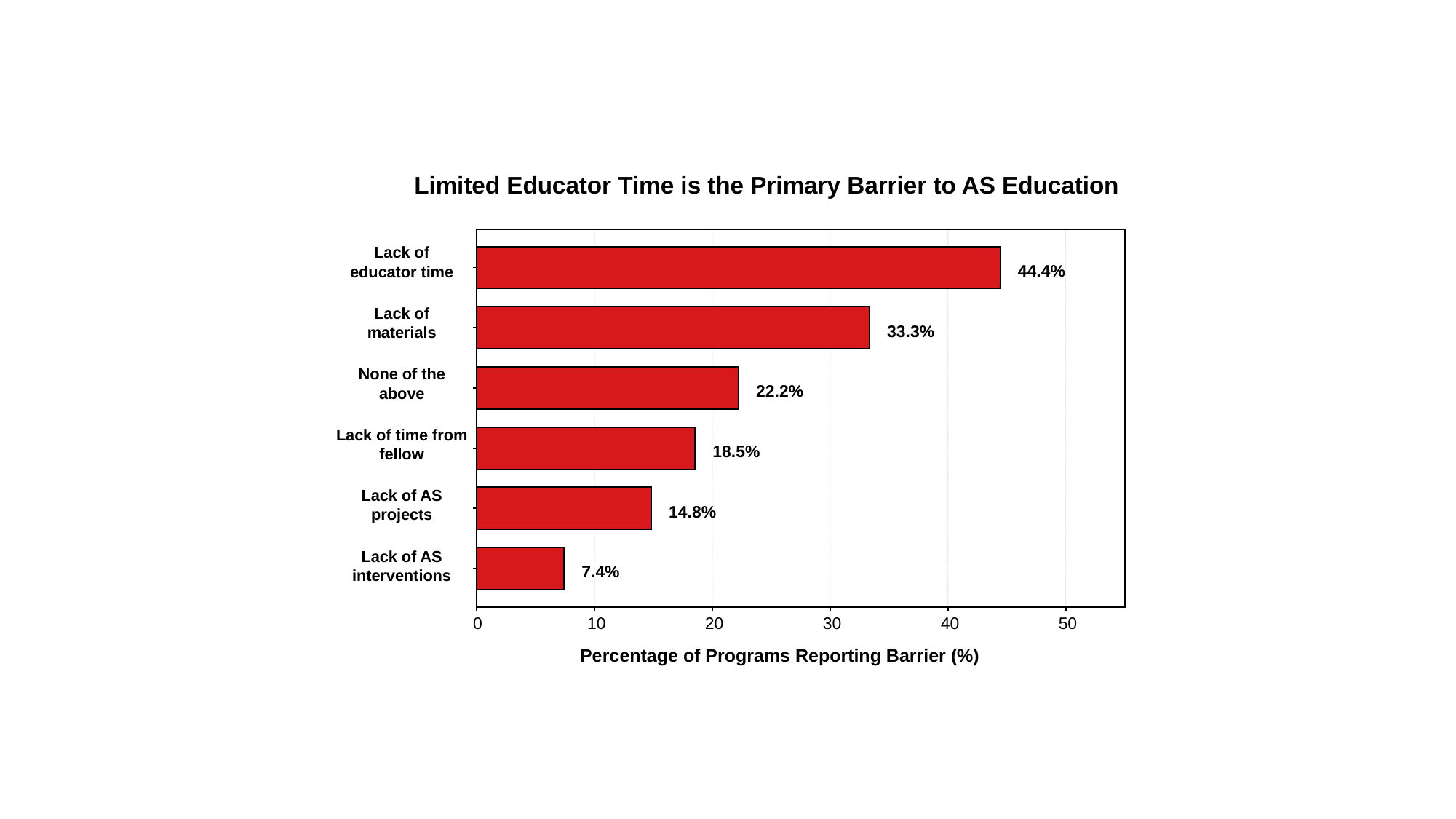

Limited Educator Time is the Primary Barrier to AS Education

Lack of educator time

44.4%

Lack of materials

33.3%

None of the above

22.2%

Lack of time from fellow

18.5%

Lack of AS projects

14.8%

Lack of AS interventions

7.4%

0
10
20
30
40
50
Percentage of Programs Reporting Barrier (%)